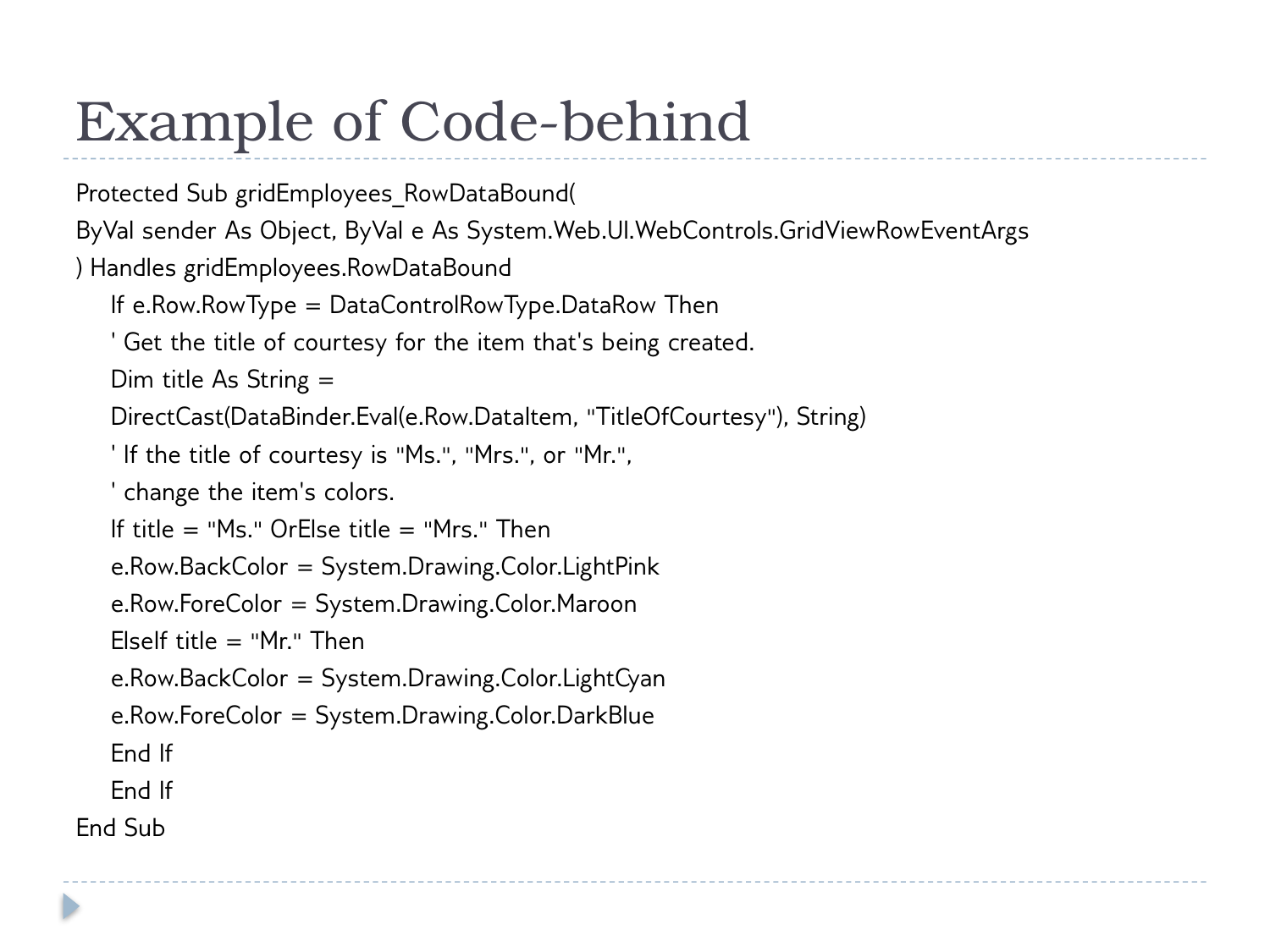

# Example of Code-behind
Protected Sub gridEmployees_RowDataBound(
ByVal sender As Object, ByVal e As System.Web.UI.WebControls.GridViewRowEventArgs
) Handles gridEmployees.RowDataBound
	If e.Row.RowType = DataControlRowType.DataRow Then
		' Get the title of courtesy for the item that's being created.
		Dim title As String =
		DirectCast(DataBinder.Eval(e.Row.DataItem, "TitleOfCourtesy"), String)
		' If the title of courtesy is "Ms.", "Mrs.", or "Mr.",
		' change the item's colors.
		If title = "Ms." OrElse title = "Mrs." Then
			e.Row.BackColor = System.Drawing.Color.LightPink
			e.Row.ForeColor = System.Drawing.Color.Maroon
		ElseIf title = "Mr." Then
			e.Row.BackColor = System.Drawing.Color.LightCyan
			e.Row.ForeColor = System.Drawing.Color.DarkBlue
		End If
	End If
End Sub